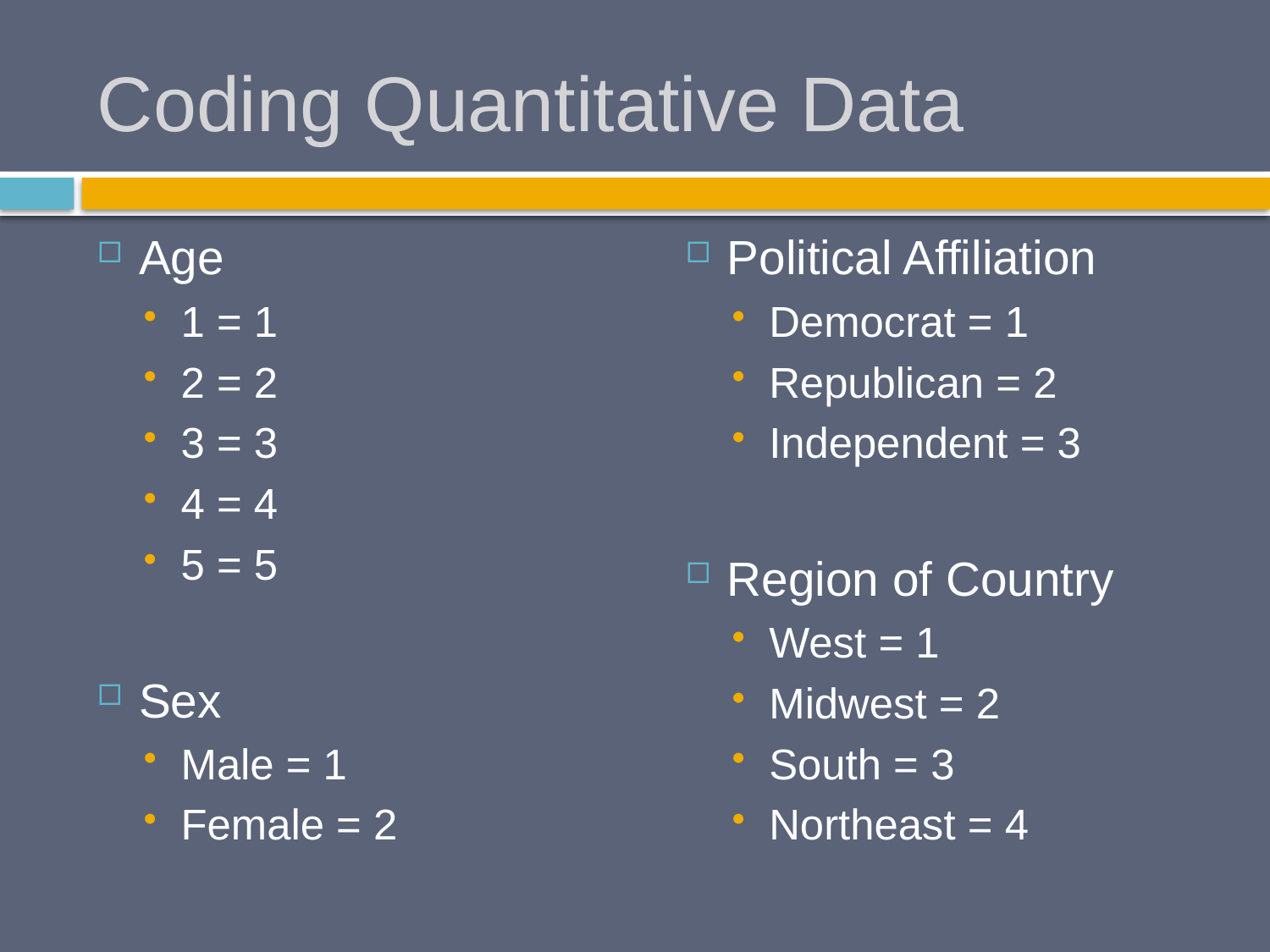

# Coding Quantitative Data
Age
1 = 1
2 = 2
3 = 3
4 = 4
5 = 5

Sex
Male = 1
Female = 2

Political Affiliation
Democrat = 1
Republican = 2
Independent = 3

Region of Country
West = 1
Midwest = 2
South = 3
Northeast = 4